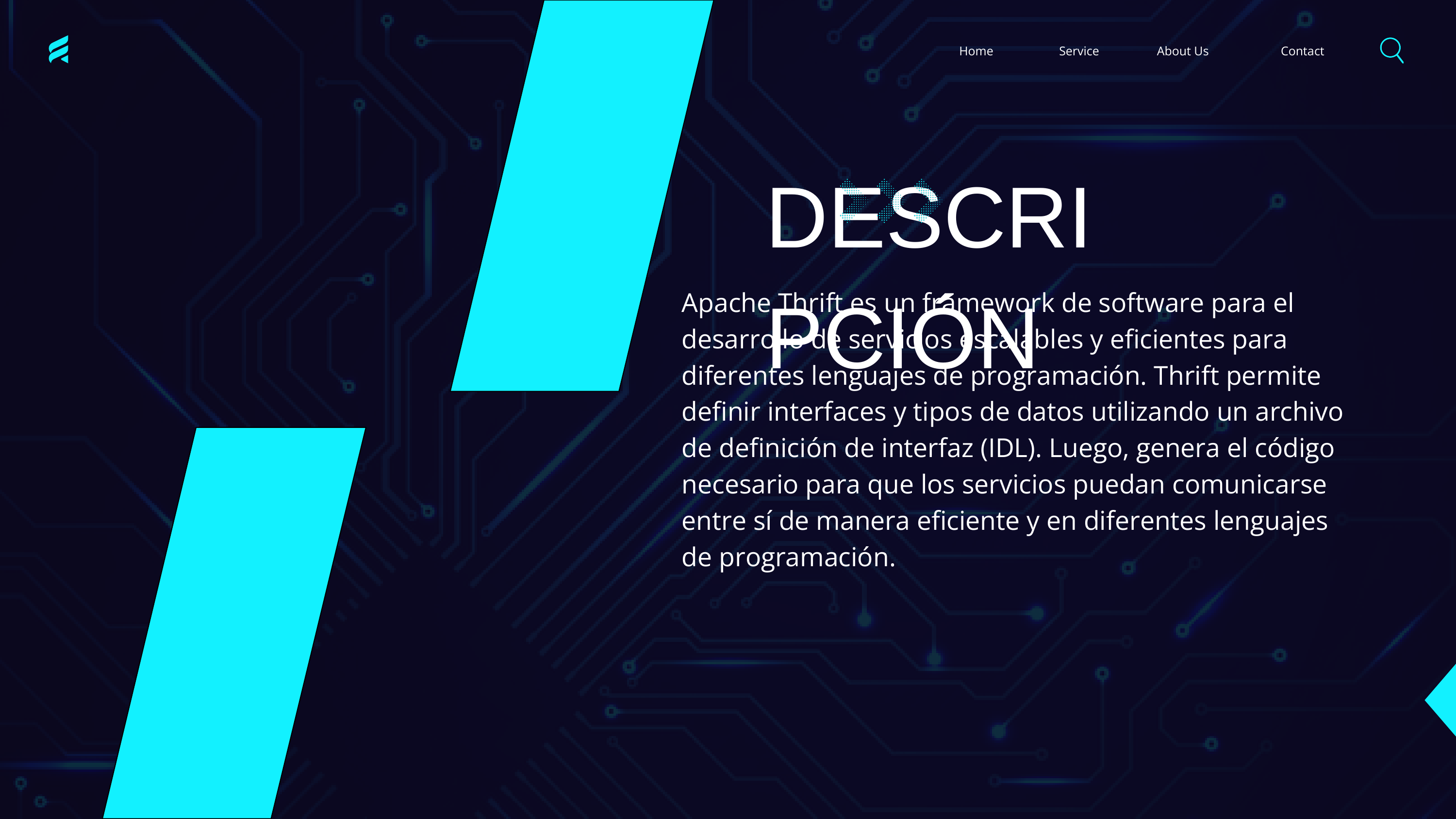

Home
Service
About Us
Contact
DESCRIPCIÓN

Apache Thrift es un framework de software para el desarrollo de servicios escalables y eficientes para diferentes lenguajes de programación. Thrift permite definir interfaces y tipos de datos utilizando un archivo de definición de interfaz (IDL). Luego, genera el código necesario para que los servicios puedan comunicarse entre sí de manera eficiente y en diferentes lenguajes de programación.